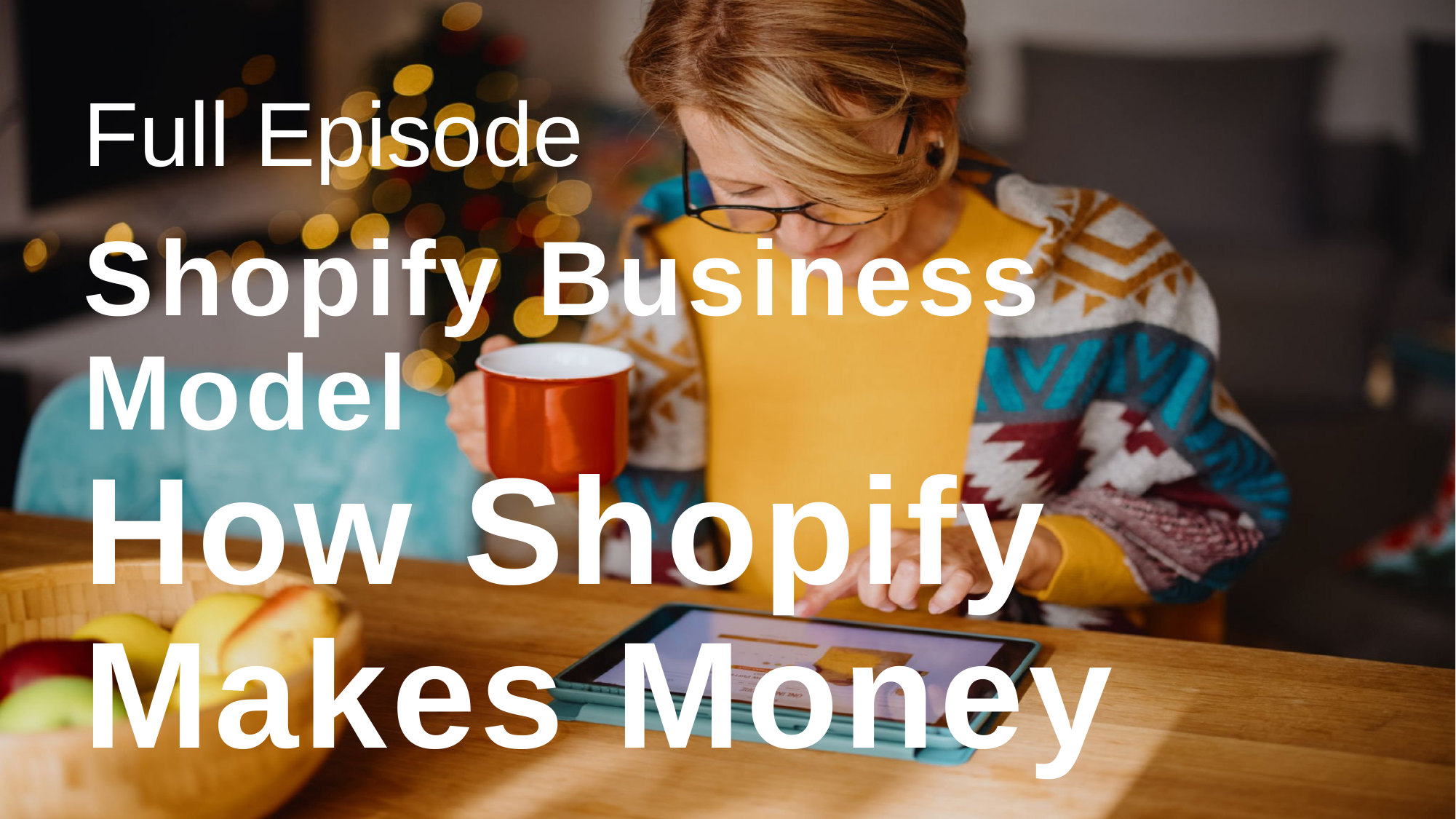

Full Episode
# Shopify Business Model How Shopify Makes Money